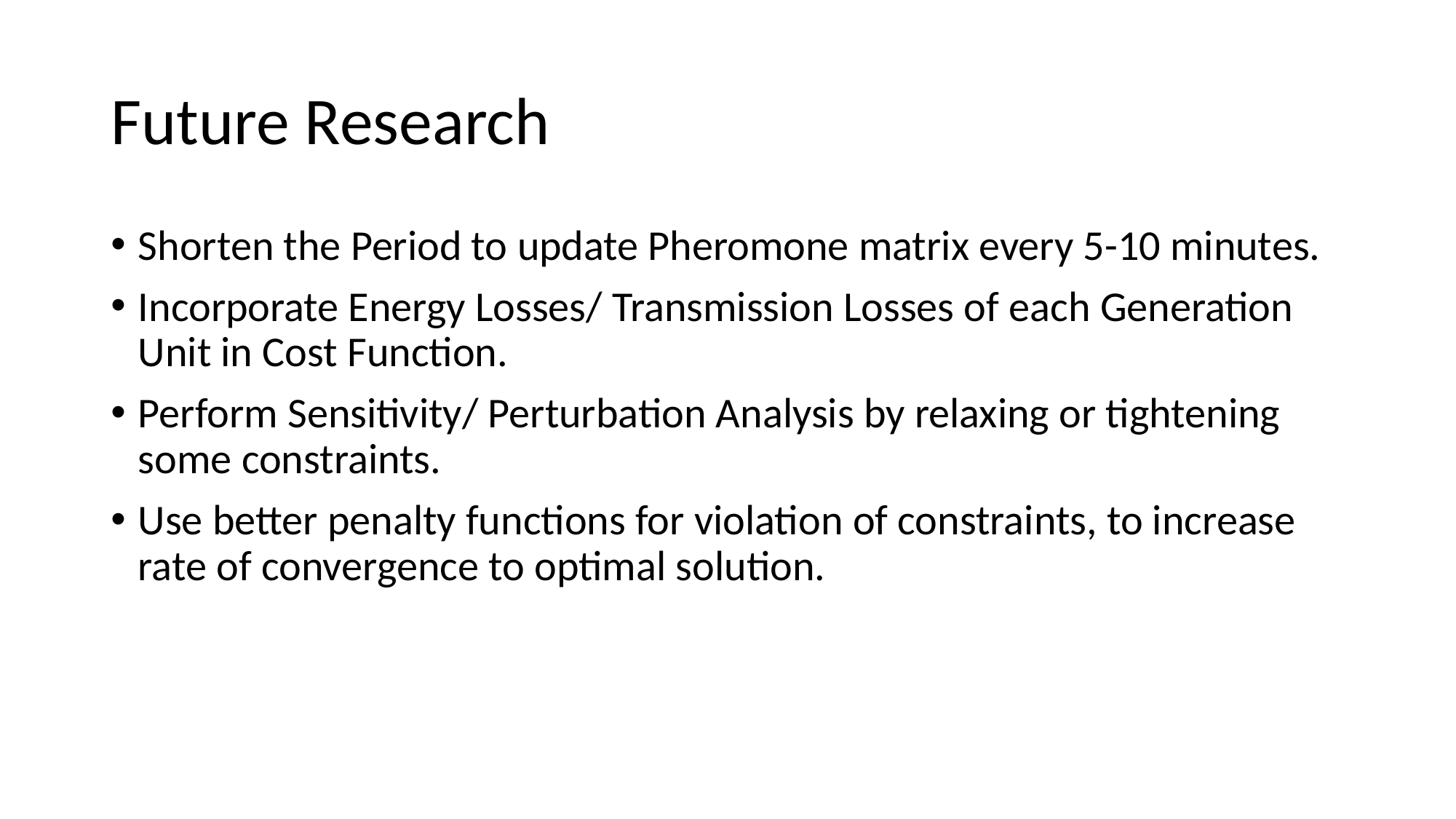

# Future Research
Shorten the Period to update Pheromone matrix every 5-10 minutes.
Incorporate Energy Losses/ Transmission Losses of each Generation Unit in Cost Function.
Perform Sensitivity/ Perturbation Analysis by relaxing or tightening some constraints.
Use better penalty functions for violation of constraints, to increase rate of convergence to optimal solution.